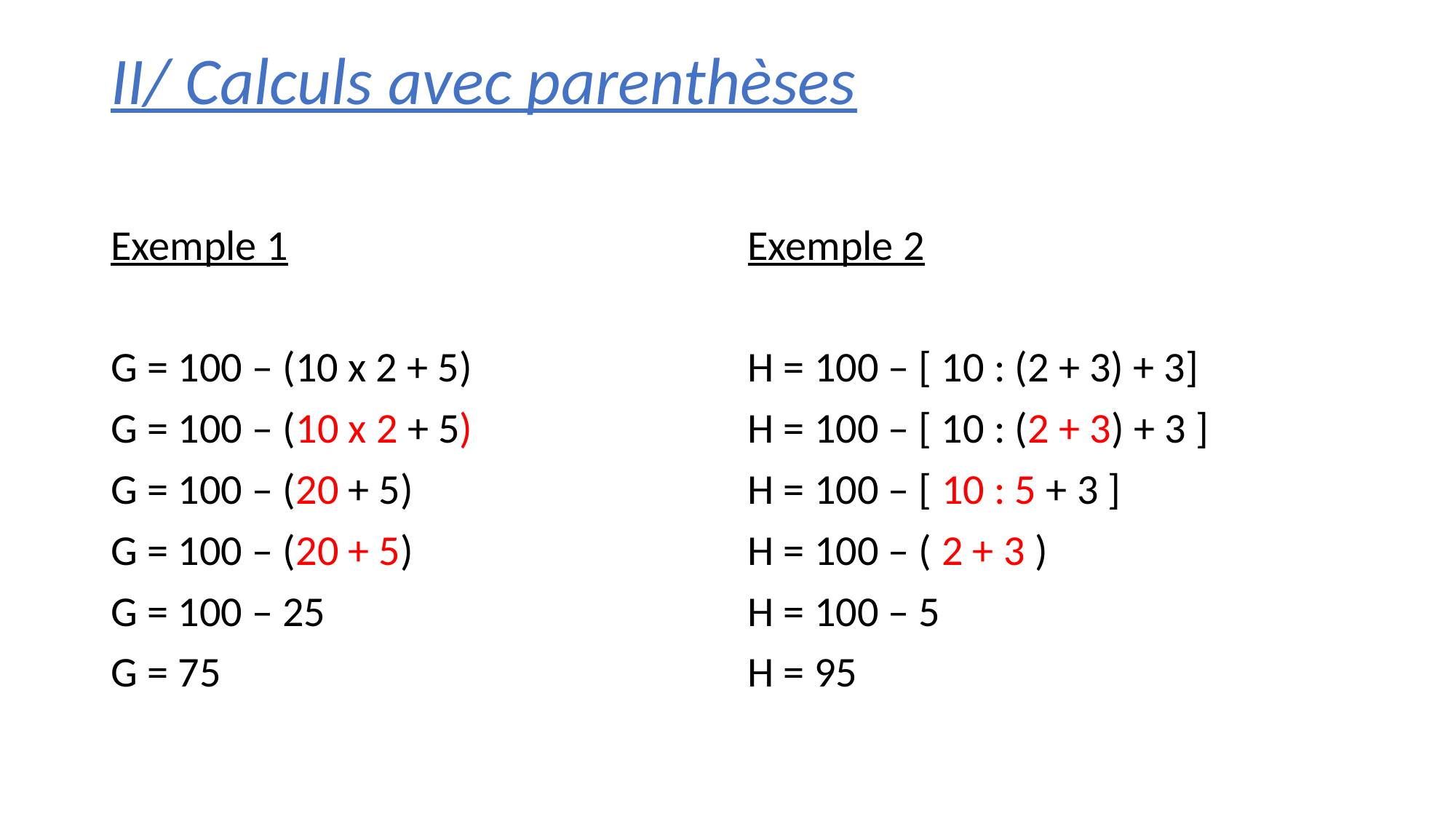

# II/ Calculs avec parenthèses
Exemple 1

G = 100 – (10 x 2 + 5)
G = 100 – (10 x 2 + 5)
G = 100 – (20 + 5)
G = 100 – (20 + 5)
G = 100 – 25
G = 75
Exemple 2

H = 100 – [ 10 : (2 + 3) + 3]
H = 100 – [ 10 : (2 + 3) + 3 ]
H = 100 – [ 10 : 5 + 3 ]
H = 100 – ( 2 + 3 )
H = 100 – 5
H = 95